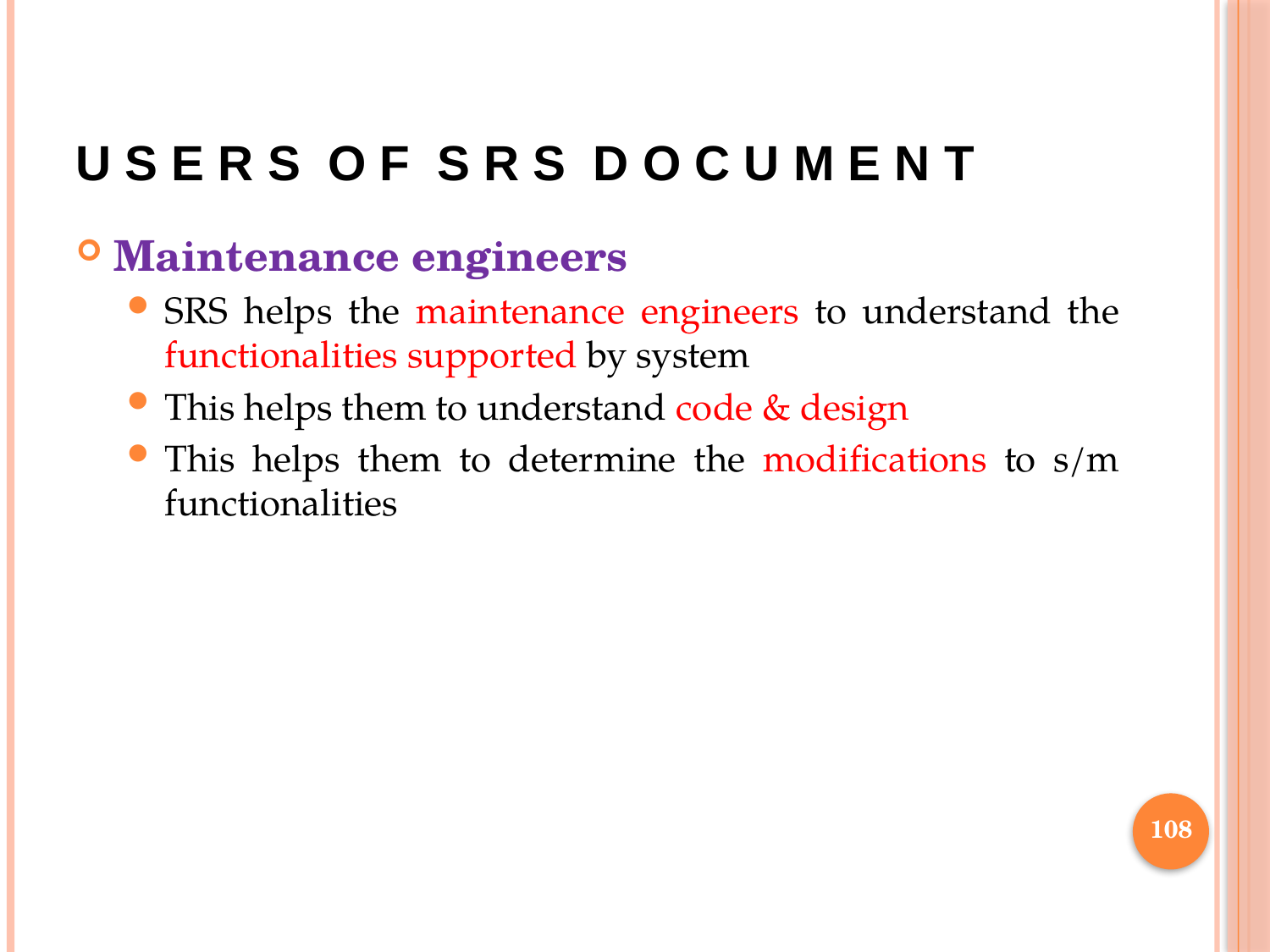

# U S E R S  O F  S R S  D O C U M E N T
Maintenance engineers
SRS helps the maintenance engineers to understand the functionalities supported by system
This helps them to understand code & design
This helps them to determine the modifications to s/m functionalities
108